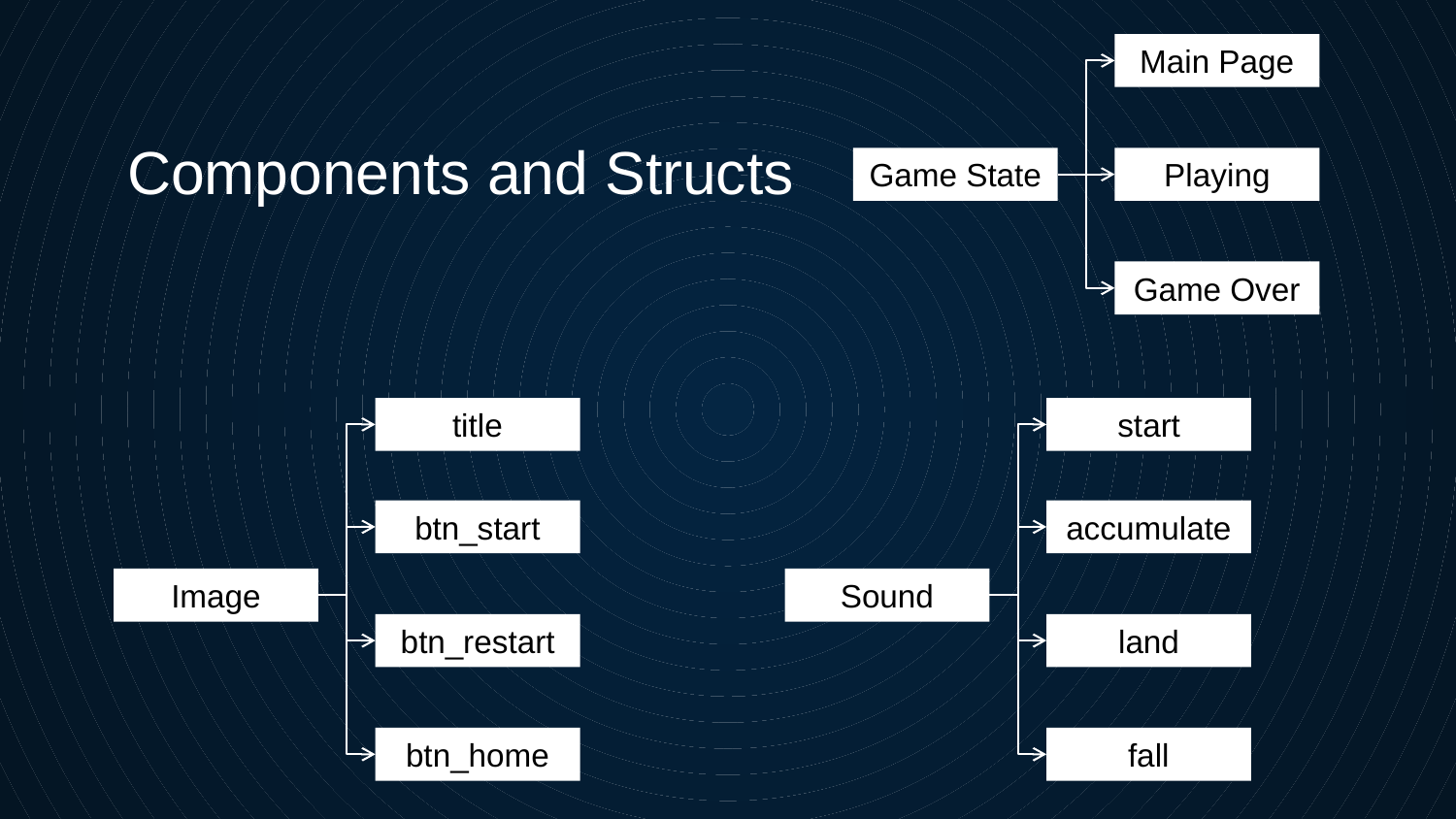

Main Page
# Components and Structs
Game State
Playing
Game Over
title
start
btn_start
accumulate
Image
Sound
btn_restart
land
btn_home
fall